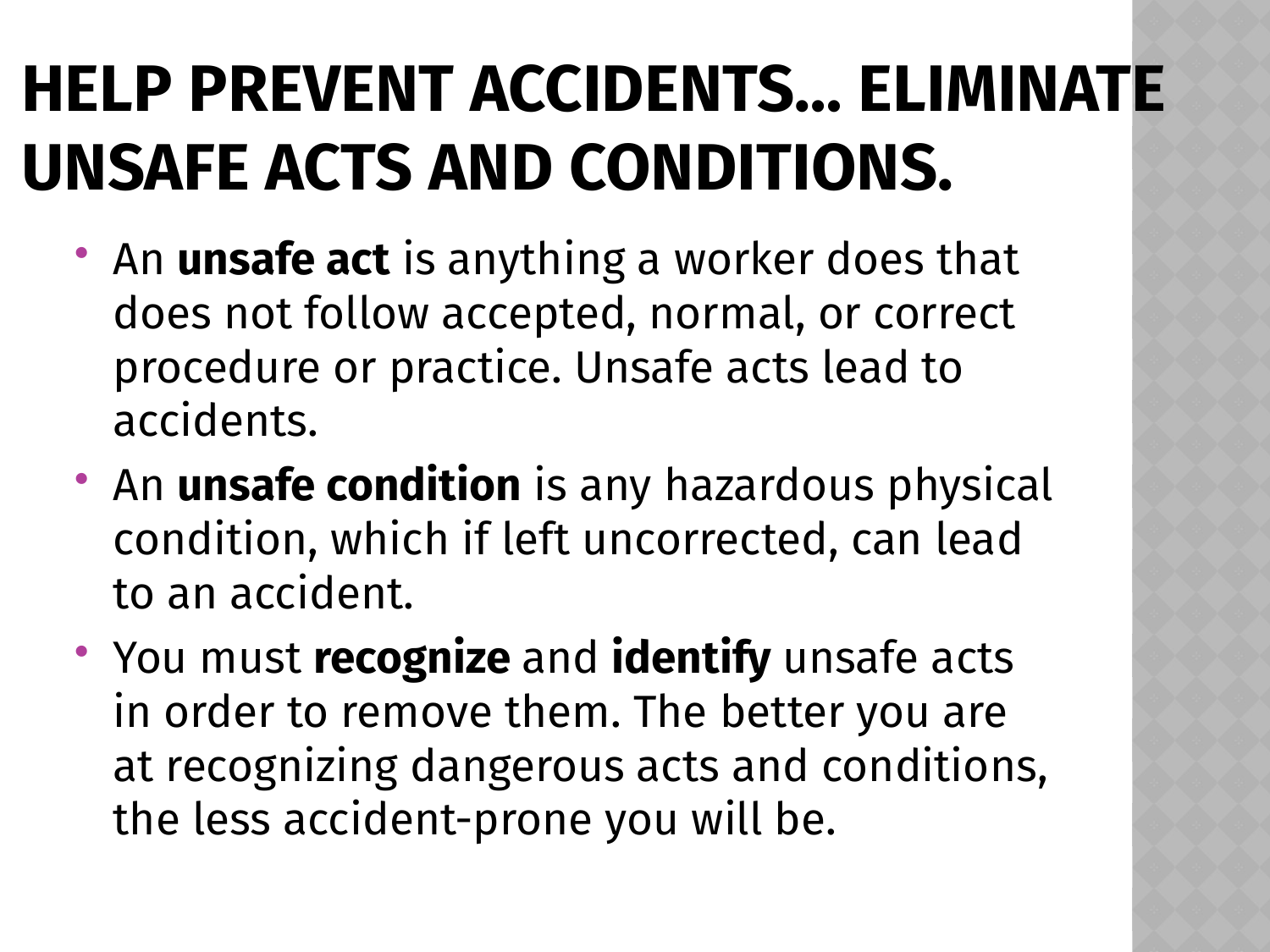

# Help prevent accidents… Eliminate unsafe acts and conditions.
An unsafe act is anything a worker does that does not follow accepted, normal, or correct procedure or practice. Unsafe acts lead to accidents.
An unsafe condition is any hazardous physical condition, which if left uncorrected, can lead to an accident.
You must recognize and identify unsafe acts in order to remove them. The better you are at recognizing dangerous acts and conditions, the less accident-prone you will be.